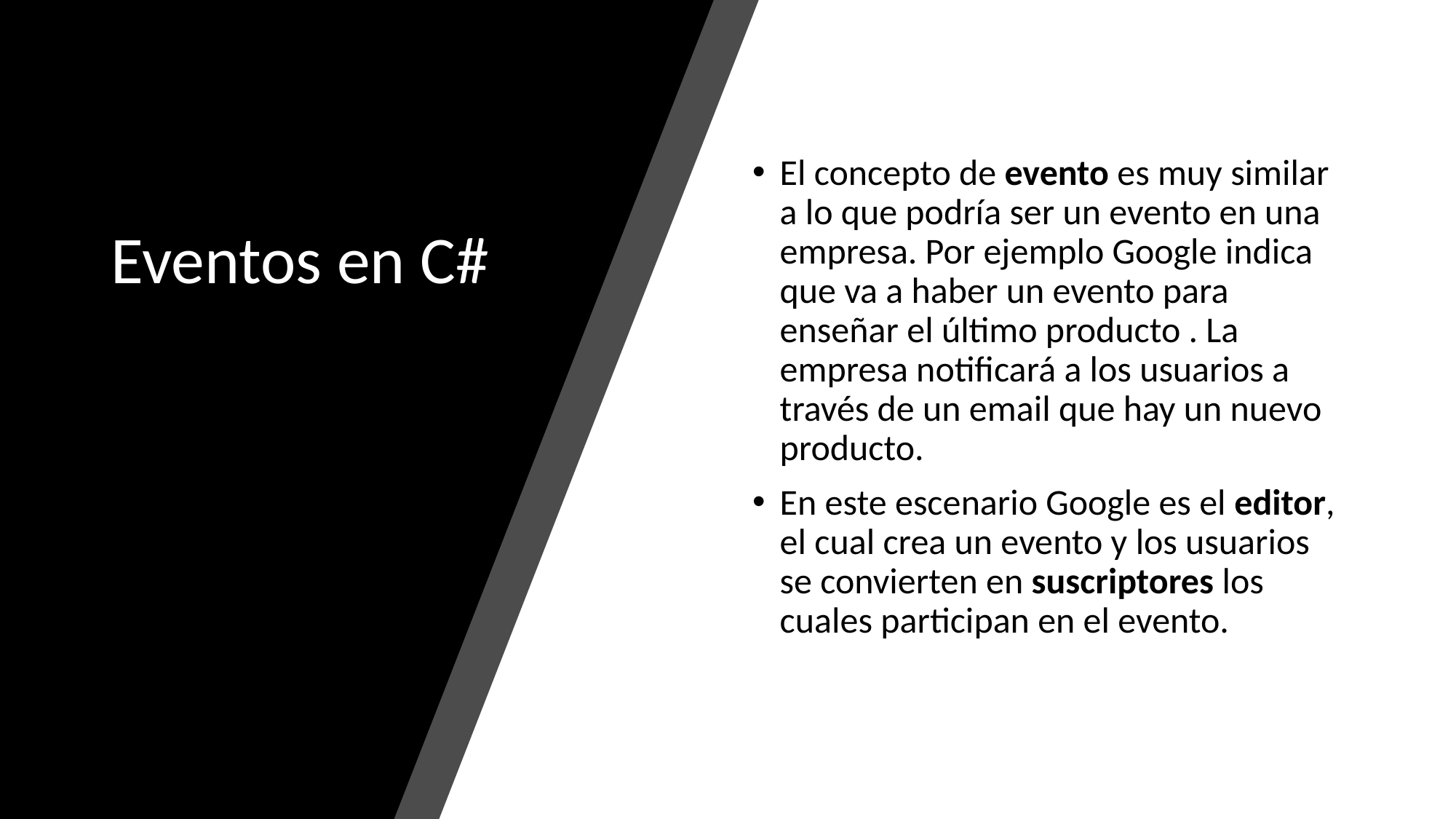

# Eventos en C#
El concepto de evento es muy similar a lo que podría ser un evento en una empresa. Por ejemplo Google indica que va a haber un evento para enseñar el último producto . La empresa notificará a los usuarios a través de un email que hay un nuevo producto.
En este escenario Google es el editor, el cual crea un evento y los usuarios se convierten en suscriptores los cuales participan en el evento.